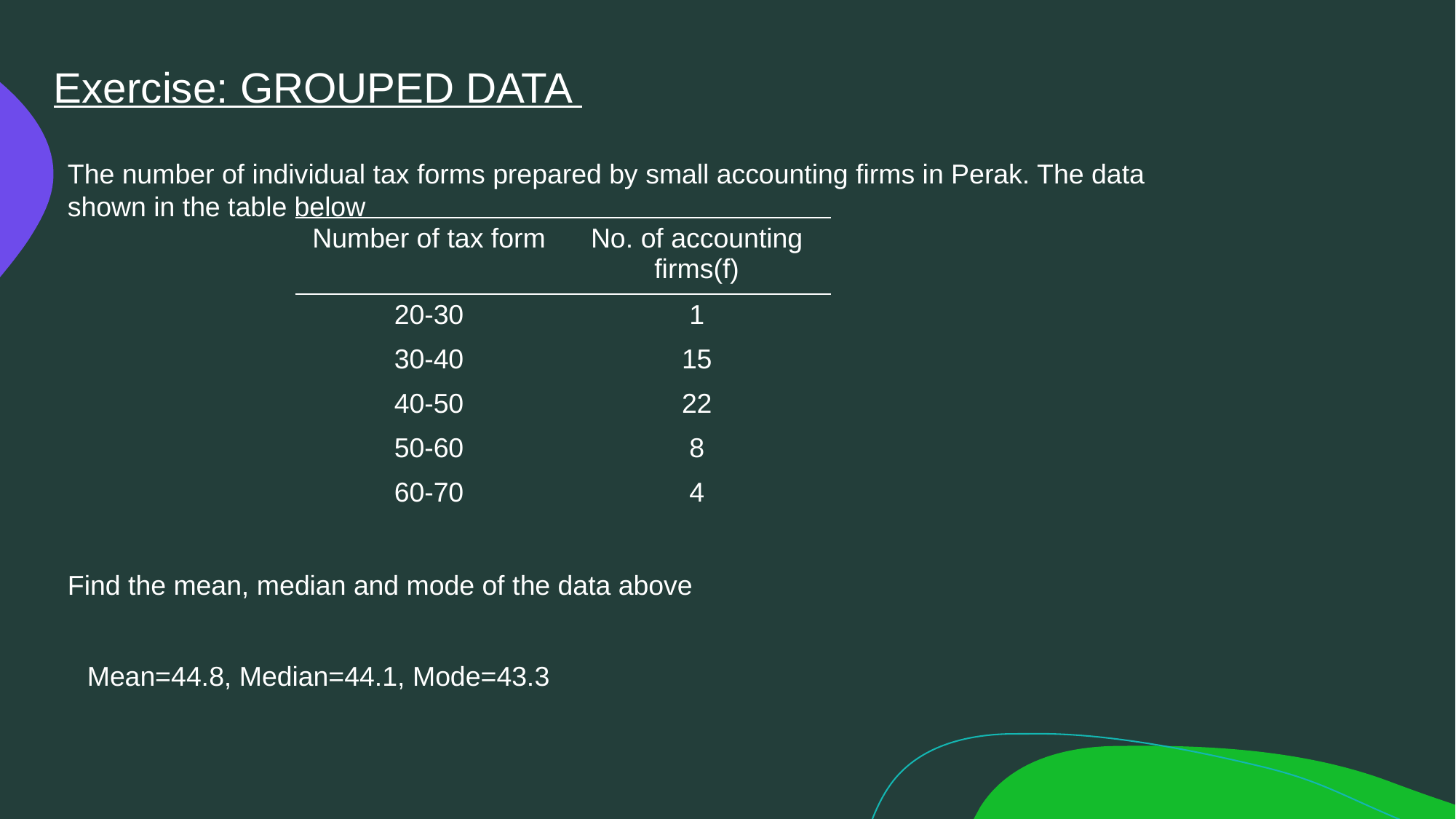

Exercise: GROUPED DATA

The number of individual tax forms prepared by small accounting firms in Perak. The data shown in the table below

| Number of tax form | No. of accounting firms(f) |
| --- | --- |
| 20-30 | 1 |
| 30-40 | 15 |
| 40-50 | 22 |
| 50-60 | 8 |
| 60-70 | 4 |
Find the mean, median and mode of the data above
Mean=44.8, Median=44.1, Mode=43.3